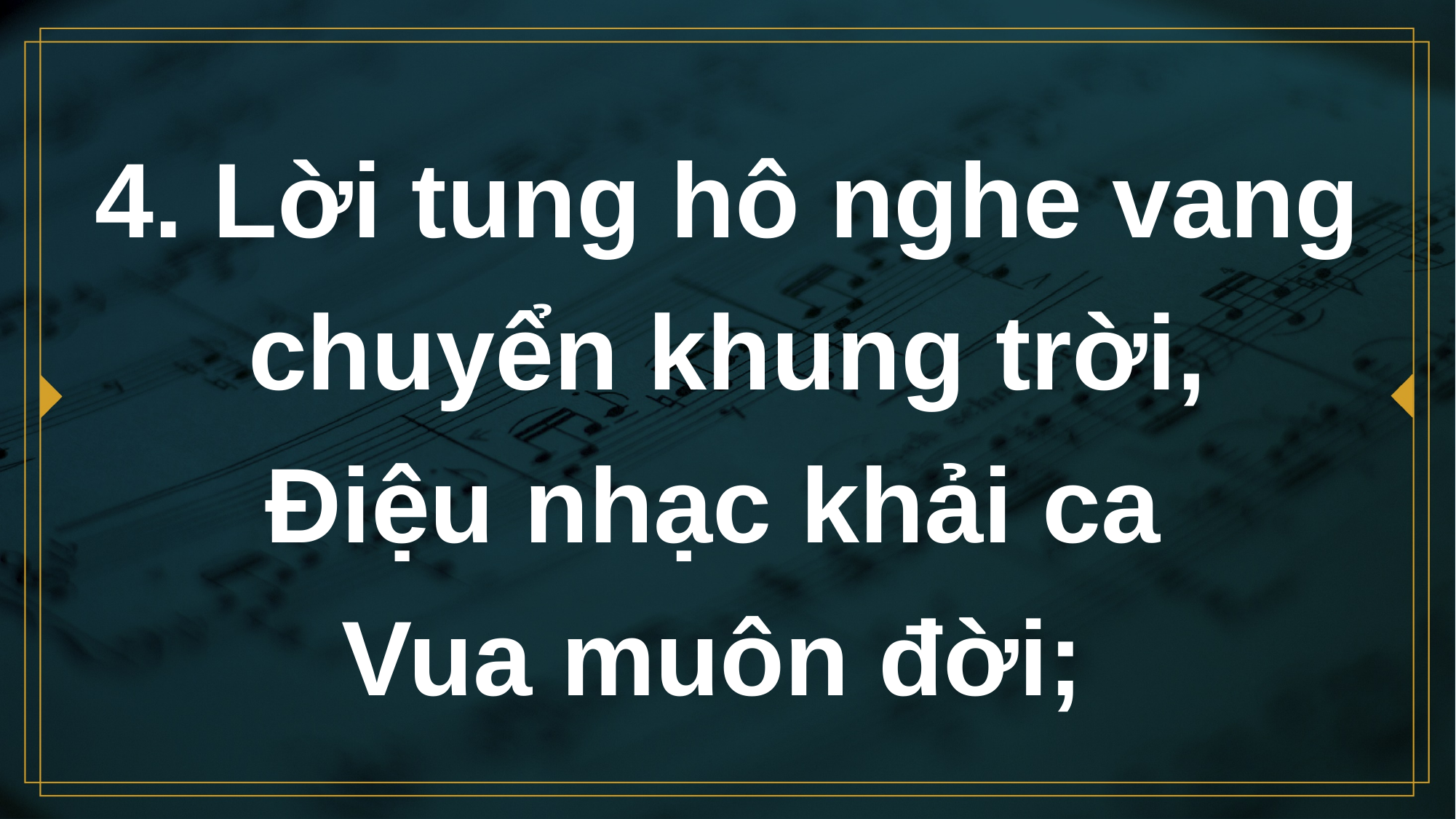

# 4. Lời tung hô nghe vang chuyển khung trời, Điệu nhạc khải ca Vua muôn đời;